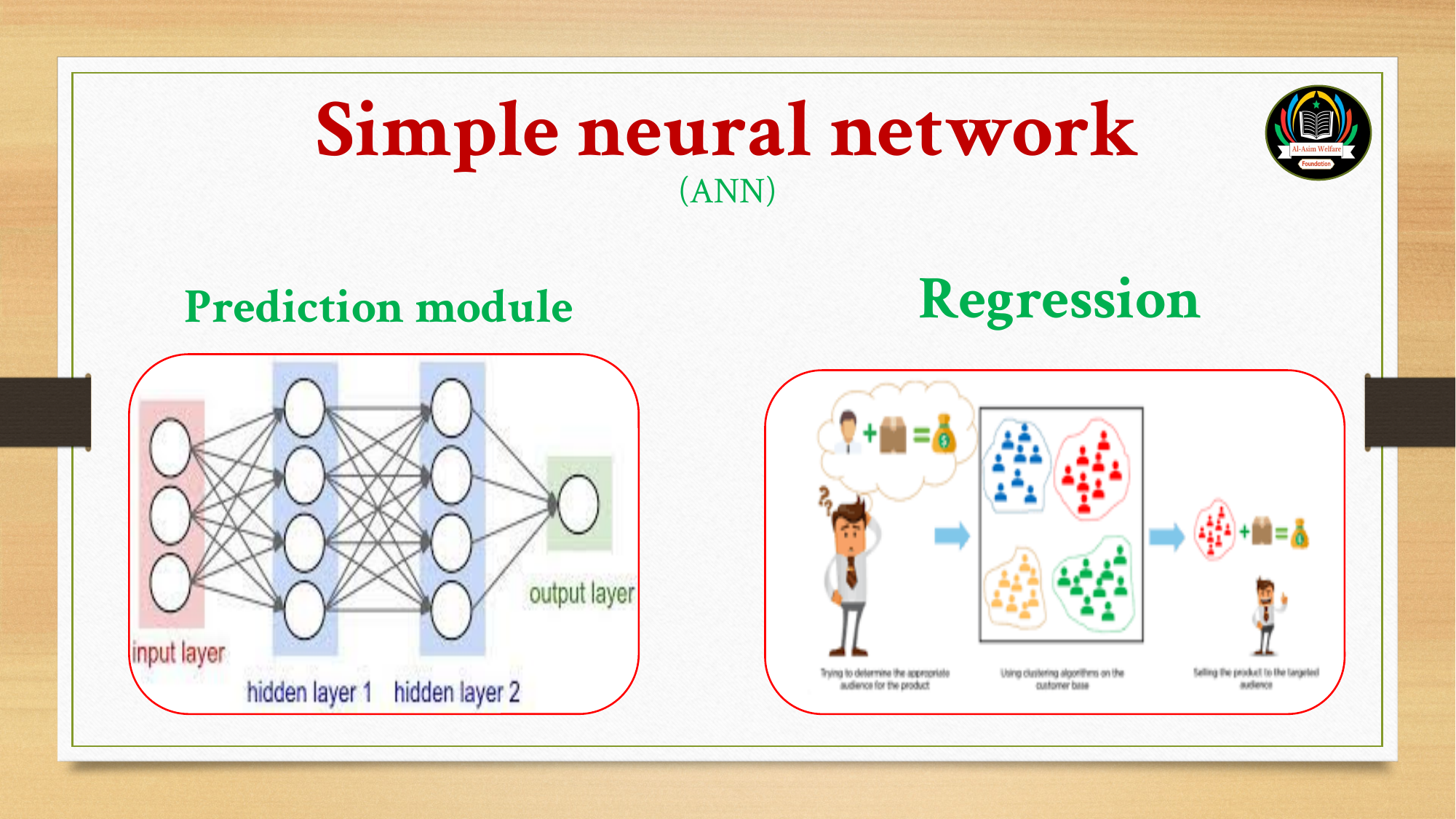

Simple neural network

(ANN)
Regression
Prediction module